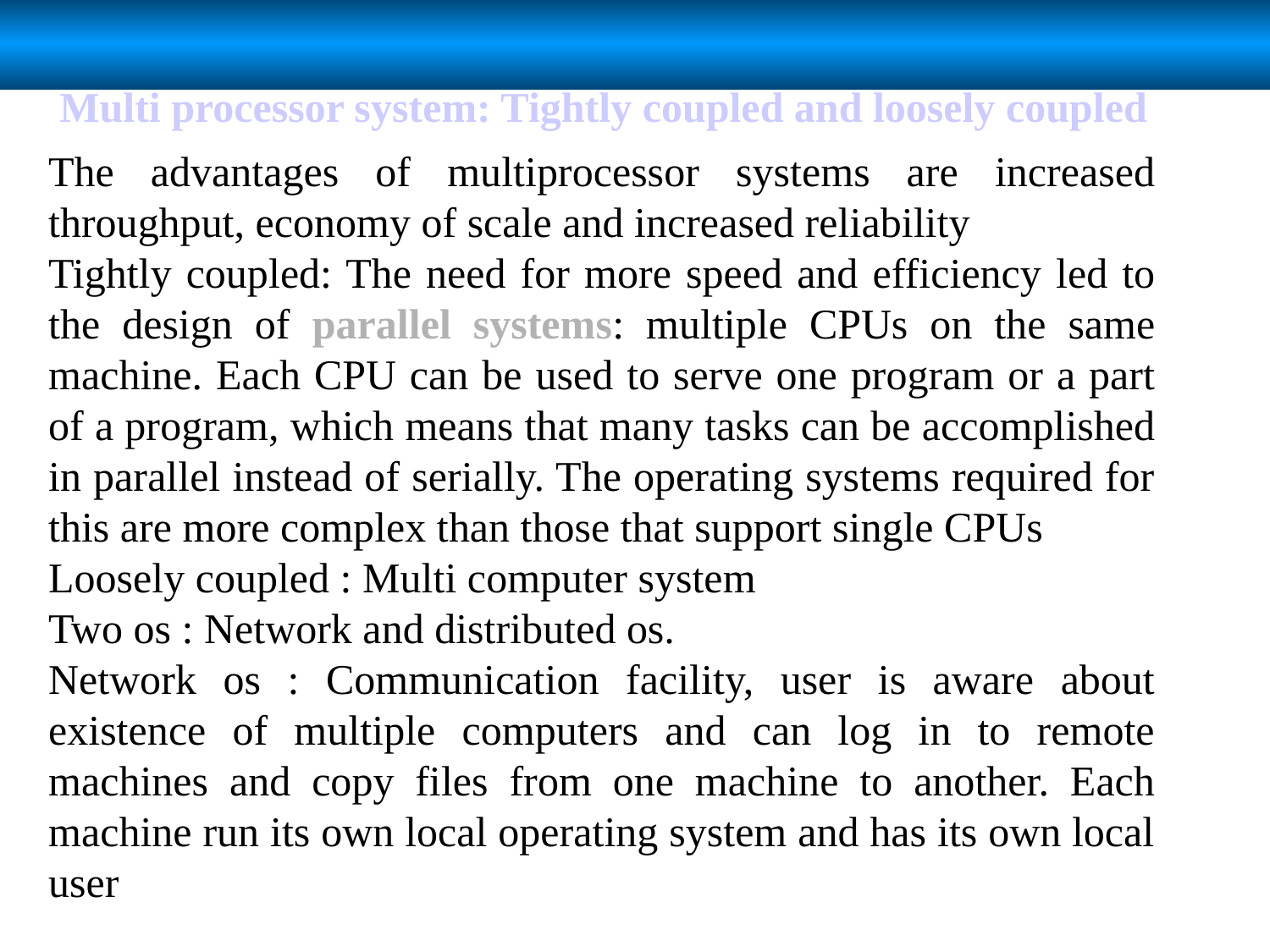

Multi processor system: Tightly coupled and loosely coupled
The advantages of multiprocessor systems are increased throughput, economy of scale and increased reliability
Tightly coupled: The need for more speed and efficiency led to the design of parallel systems: multiple CPUs on the same machine. Each CPU can be used to serve one program or a part of a program, which means that many tasks can be accomplished in parallel instead of serially. The operating systems required for this are more complex than those that support single CPUs
Loosely coupled : Multi computer system
Two os : Network and distributed os.
Network os : Communication facility, user is aware about existence of multiple computers and can log in to remote machines and copy files from one machine to another. Each machine run its own local operating system and has its own local user